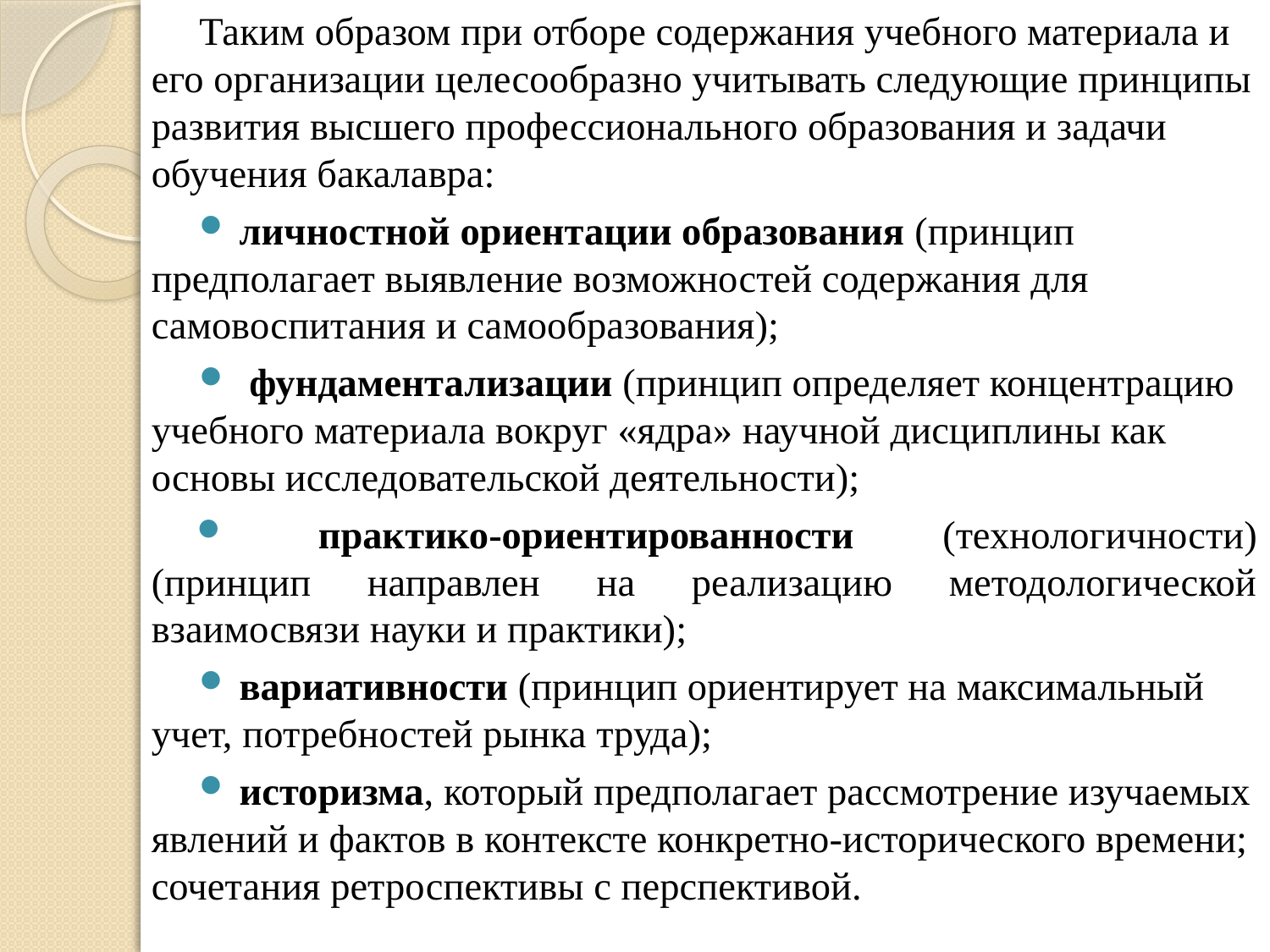

Таким образом при отборе содержания учебного материала и его организации целесообразно учитывать следующие принципы развития высшего профессионального образования и задачи обучения бакалавра:
 личностной ориентации образования (принцип предполагает выявление возможностей содержания для самовоспитания и самообразования);
  фундаментализации (принцип определяет концентрацию учебного материала вокруг «ядра» научной дисциплины как основы исследовательской деятельности);
 практико-ориентированности (технологичности) (принцип направлен на реализацию методологической взаимосвязи науки и практики);
 вариативности (принцип ориентирует на максимальный учет, потребностей рынка труда);
 историзма, который предполагает рассмотрение изучаемых явлений и фактов в контексте конкретно-исторического времени; сочетания ретроспективы с перспективой.
#